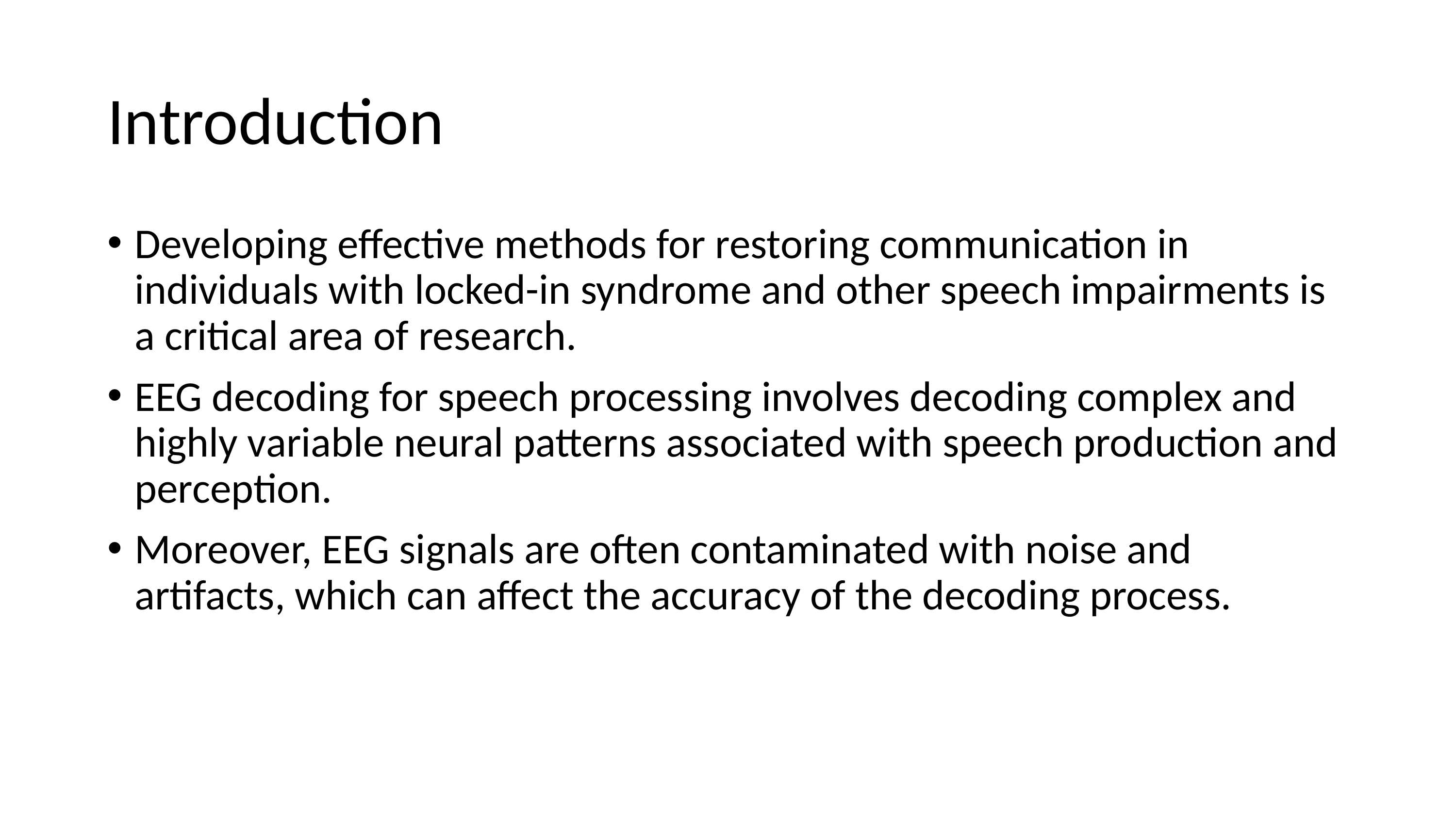

# Introduction
Developing effective methods for restoring communication in individuals with locked-in syndrome and other speech impairments is a critical area of research.
EEG decoding for speech processing involves decoding complex and highly variable neural patterns associated with speech production and perception.
Moreover, EEG signals are often contaminated with noise and artifacts, which can affect the accuracy of the decoding process.